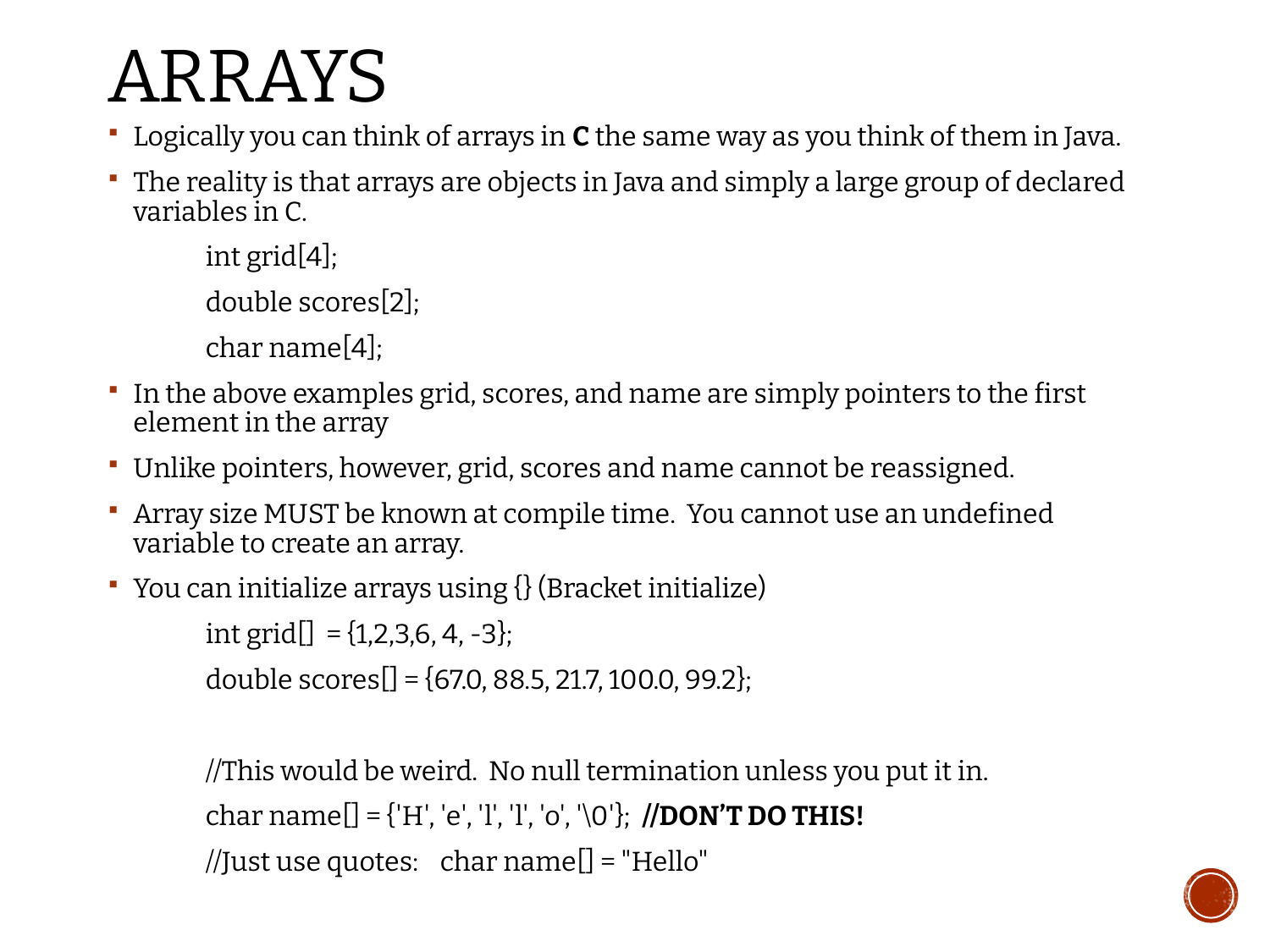

# Arrays
Logically you can think of arrays in C the same way as you think of them in Java.
The reality is that arrays are objects in Java and simply a large group of declared variables in C.
	int grid[4];
	double scores[2];
	char name[4];
In the above examples grid, scores, and name are simply pointers to the first element in the array
Unlike pointers, however, grid, scores and name cannot be reassigned.
Array size MUST be known at compile time.  You cannot use an undefined variable to create an array.
You can initialize arrays using {} (Bracket initialize)
	int grid[]  = {1,2,3,6, 4, -3};
	double scores[] = {67.0, 88.5, 21.7, 100.0, 99.2};

	//This would be weird.  No null termination unless you put it in.
	char name[] = {'H', 'e', 'l', 'l', 'o', '\0'};  //DON’T DO THIS!
	//Just use quotes:    char name[] = "Hello"